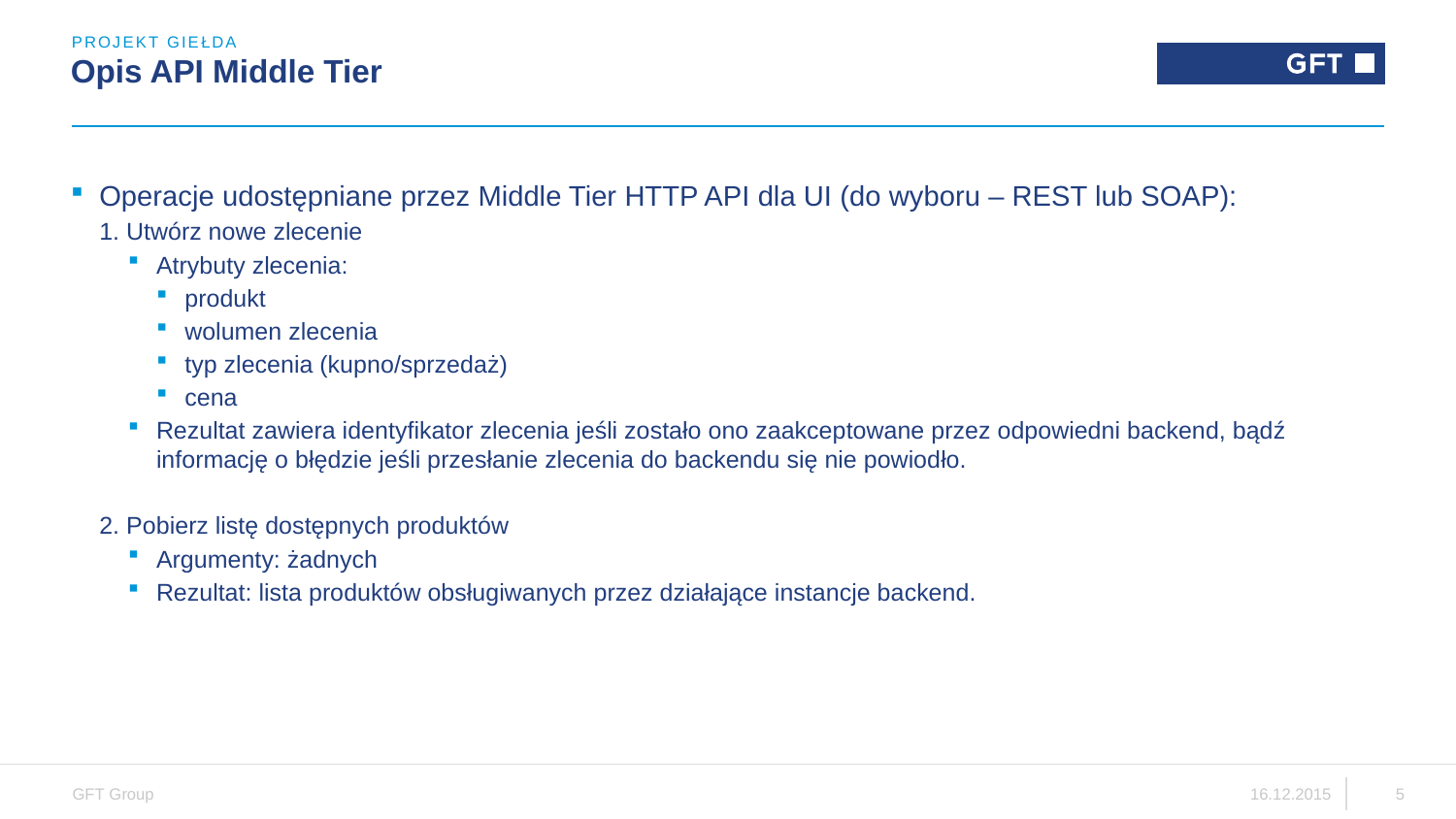

Projekt Giełda
# Opis API Middle Tier
Operacje udostępniane przez Middle Tier HTTP API dla UI (do wyboru – REST lub SOAP):
1. Utwórz nowe zlecenie
Atrybuty zlecenia:
produkt
wolumen zlecenia
typ zlecenia (kupno/sprzedaż)
cena
Rezultat zawiera identyfikator zlecenia jeśli zostało ono zaakceptowane przez odpowiedni backend, bądź informację o błędzie jeśli przesłanie zlecenia do backendu się nie powiodło.

2. Pobierz listę dostępnych produktów
Argumenty: żadnych
Rezultat: lista produktów obsługiwanych przez działające instancje backend.